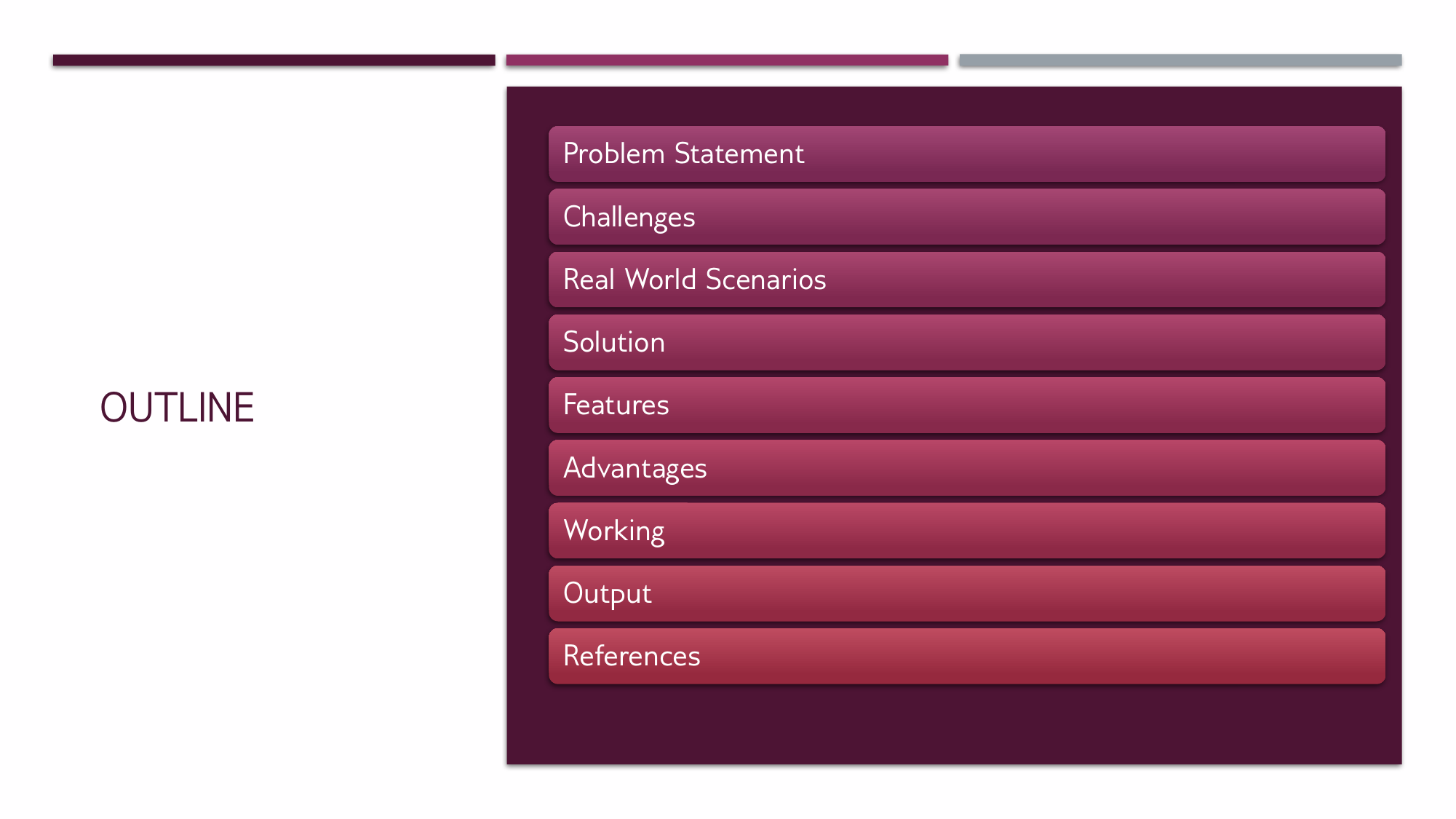

# Outline
Problem Statement
Challenges
Real World Scenarios
Solution
Features
Advantages
Working
Output
References